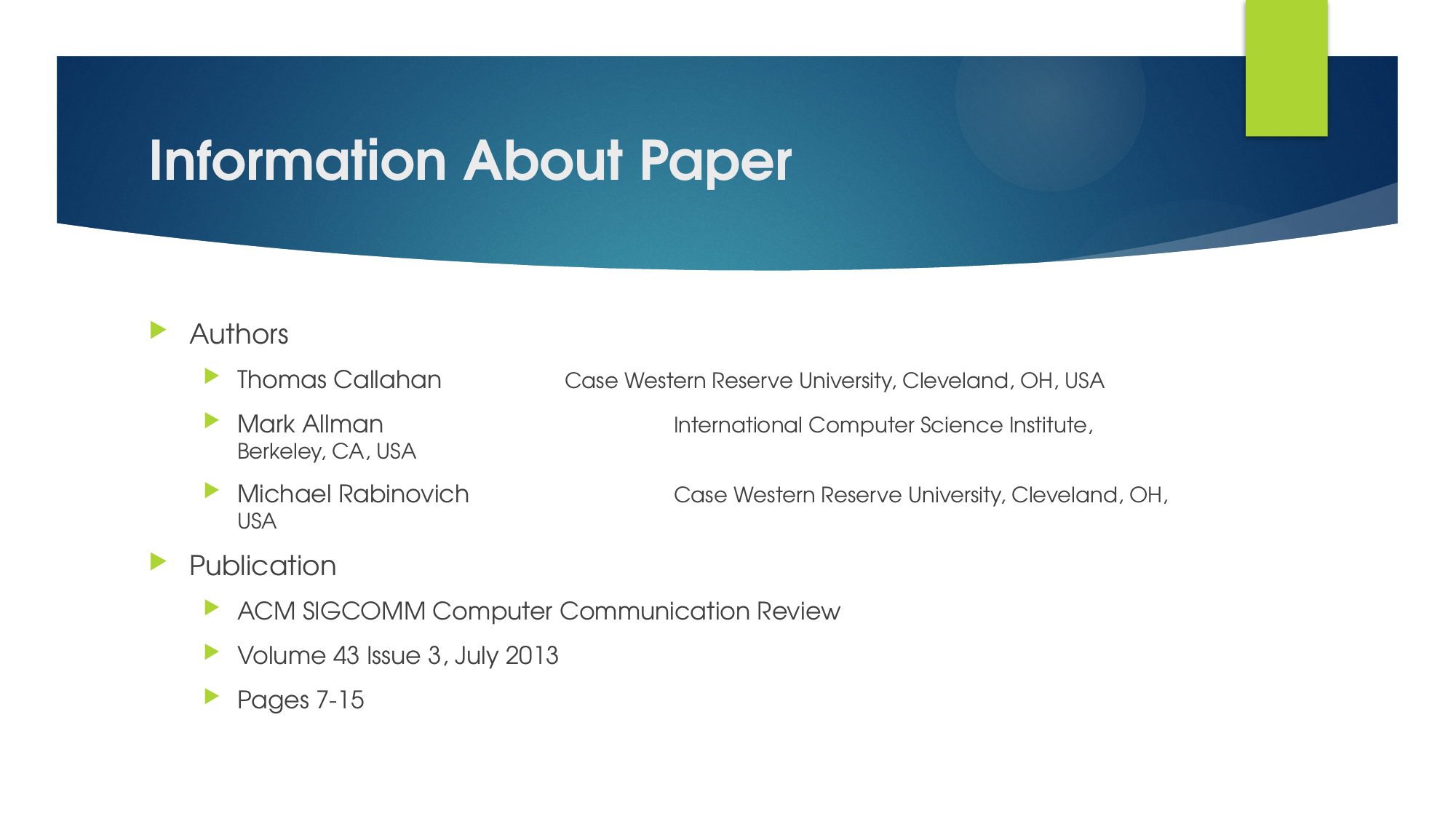

# Information About Paper
Authors
Thomas Callahan 		Case Western Reserve University, Cleveland, OH, USA
Mark Allman			International Computer Science Institute, Berkeley, CA, USA
Michael Rabinovich		Case Western Reserve University, Cleveland, OH, USA
Publication
ACM SIGCOMM Computer Communication Review
Volume 43 Issue 3, July 2013
Pages 7-15